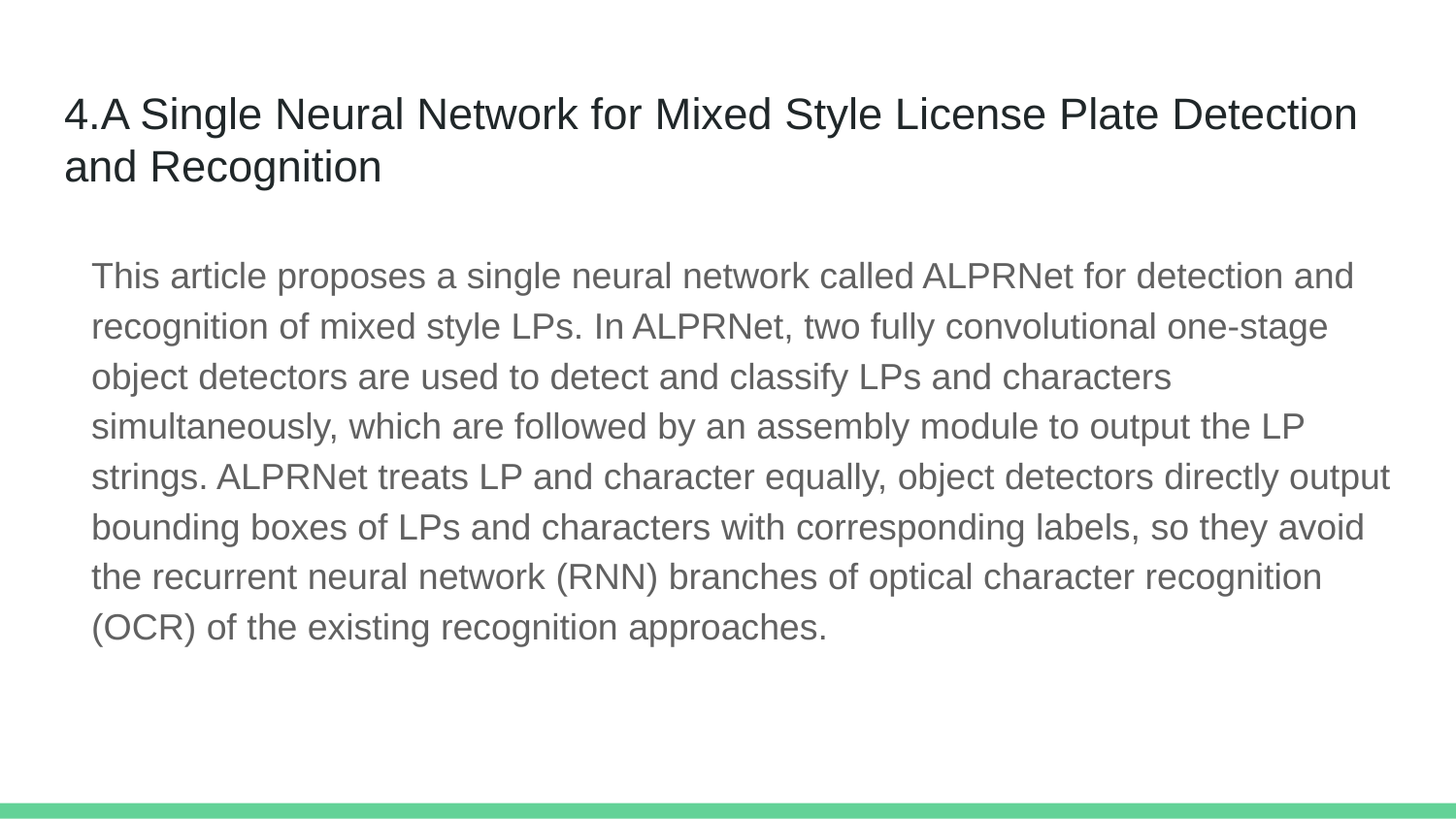

# 4.A Single Neural Network for Mixed Style License Plate Detection and Recognition
This article proposes a single neural network called ALPRNet for detection and recognition of mixed style LPs. In ALPRNet, two fully convolutional one-stage object detectors are used to detect and classify LPs and characters simultaneously, which are followed by an assembly module to output the LP strings. ALPRNet treats LP and character equally, object detectors directly output bounding boxes of LPs and characters with corresponding labels, so they avoid the recurrent neural network (RNN) branches of optical character recognition (OCR) of the existing recognition approaches.